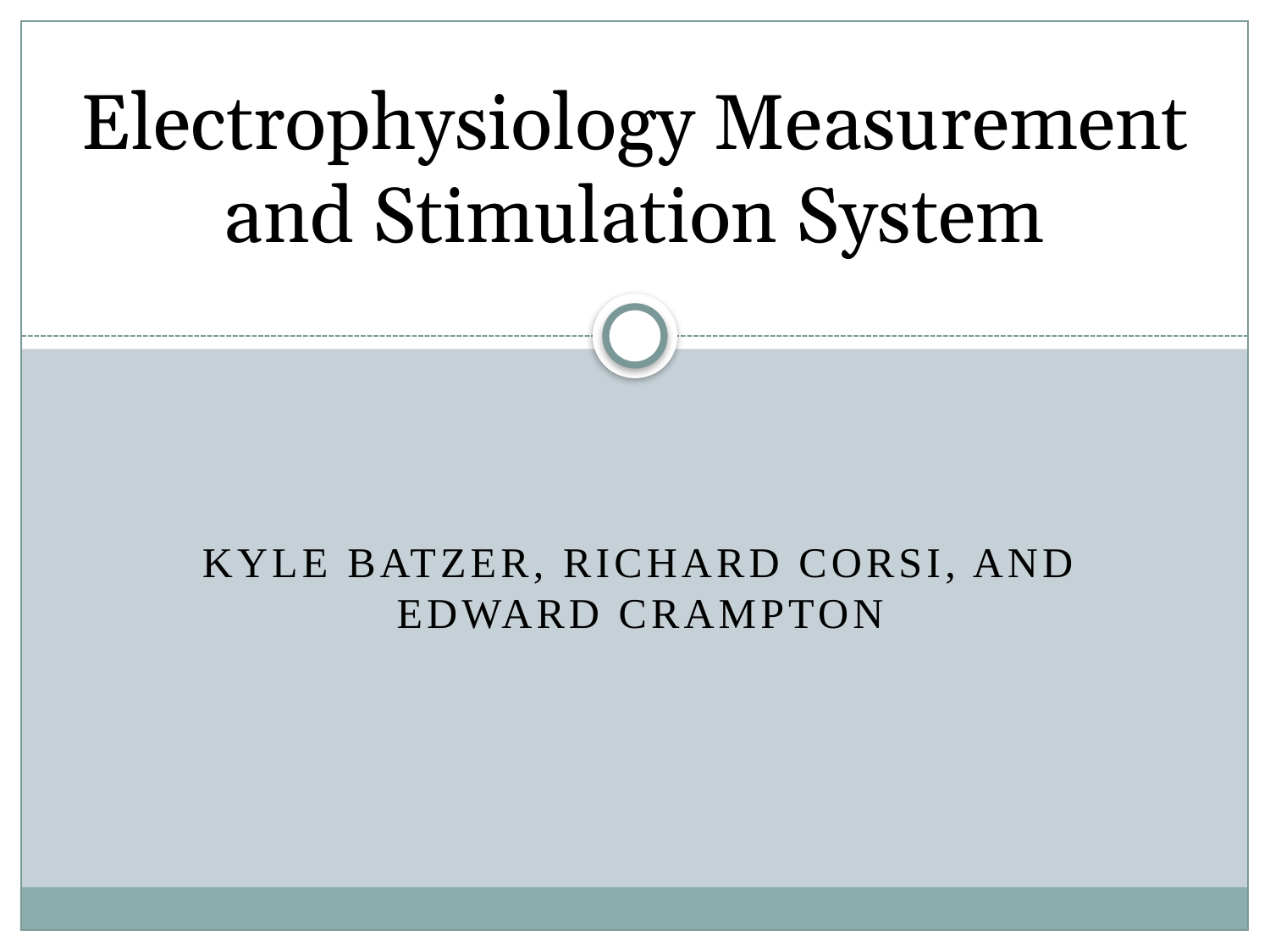

# Electrophysiology Measurement and Stimulation System
Kyle Batzer, Richard Corsi, and Edward Crampton